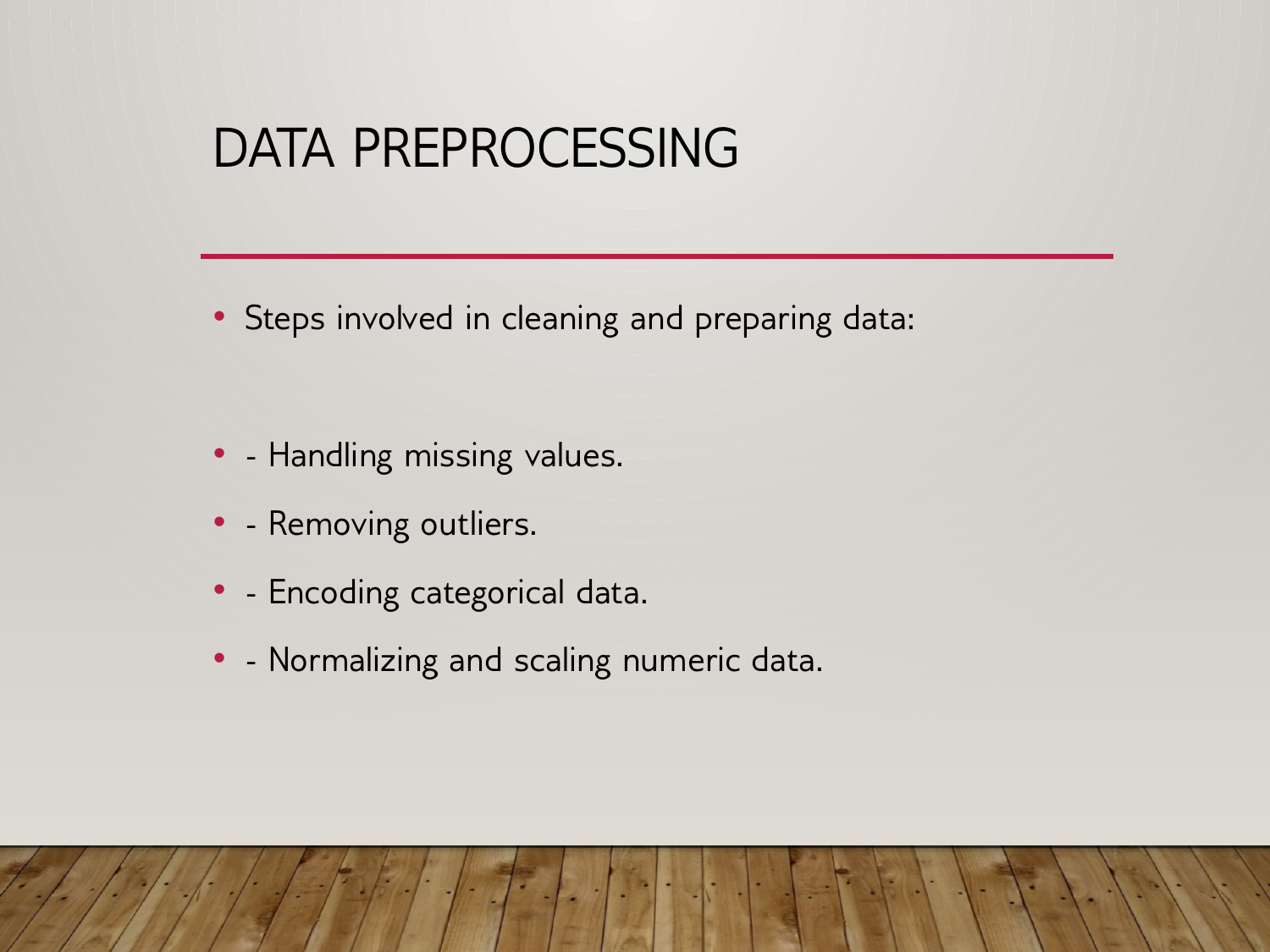

# Data Preprocessing
Steps involved in cleaning and preparing data:

- Handling missing values.
- Removing outliers.
- Encoding categorical data.
- Normalizing and scaling numeric data.